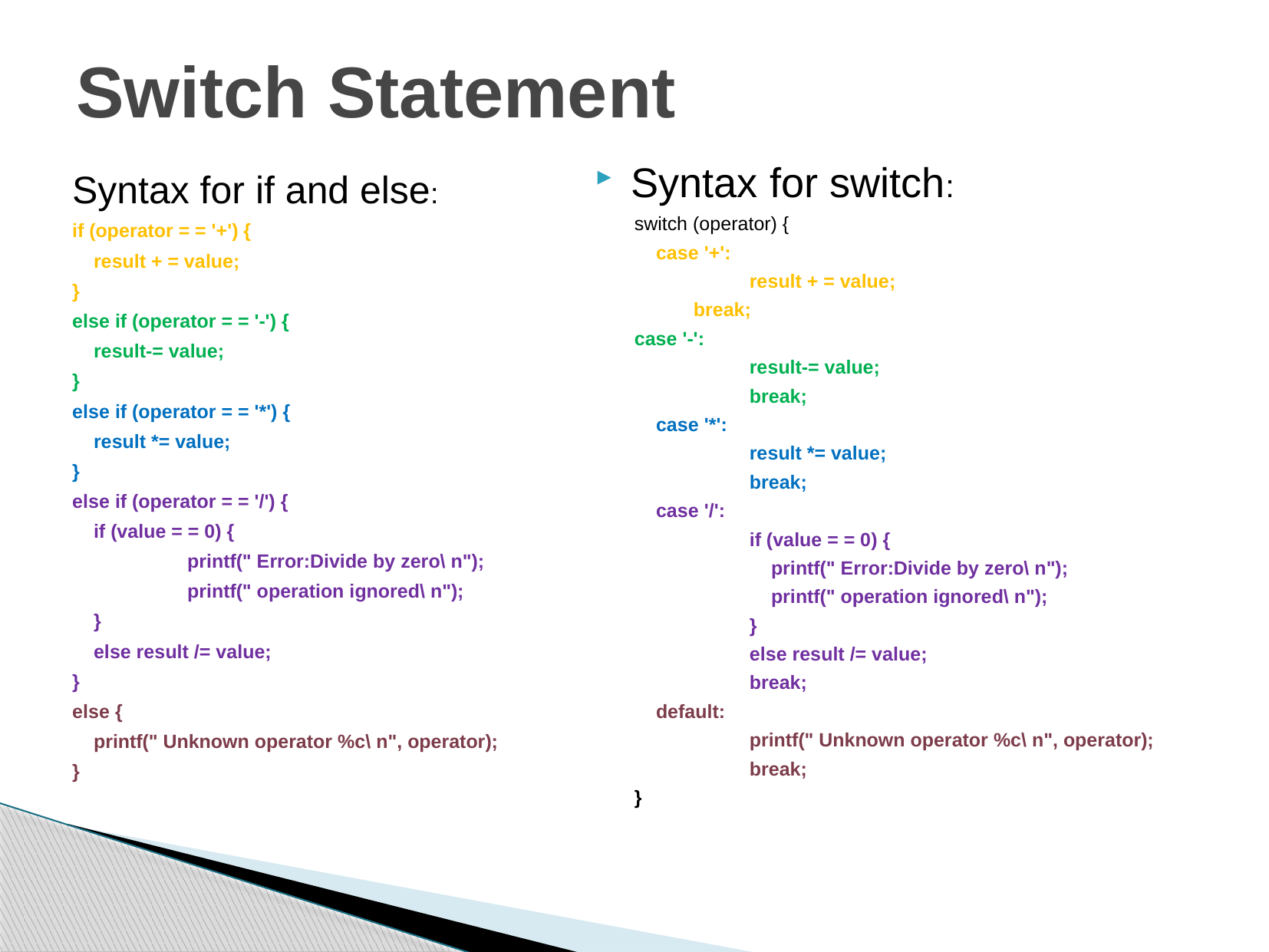

# Switch Statement
Syntax for switch:
switch (operator) {
    case '+':
	result + = value;
           break;
case '-':
	result-= value;
 	break;
    case '*':
	result *= value;
	break;
    case '/':
	if (value = = 0) {
	    printf(" Error:Divide by zero\ n");
 	    printf(" operation ignored\ n");
	}
	else result /= value;
	break;
    default:
	printf(" Unknown operator %c\ n", operator);
	break;
}
Syntax for if and else:
if (operator = = '+') {
    result + = value;
}
else if (operator = = '-') {
    result-= value;
}
else if (operator = = '*') {
    result *= value;
}
else if (operator = = '/') {
    if (value = = 0) {
	printf(" Error:Divide by zero\ n");
	printf(" operation ignored\ n");
    }
    else result /= value;
}
else {
    printf(" Unknown operator %c\ n", operator);
}